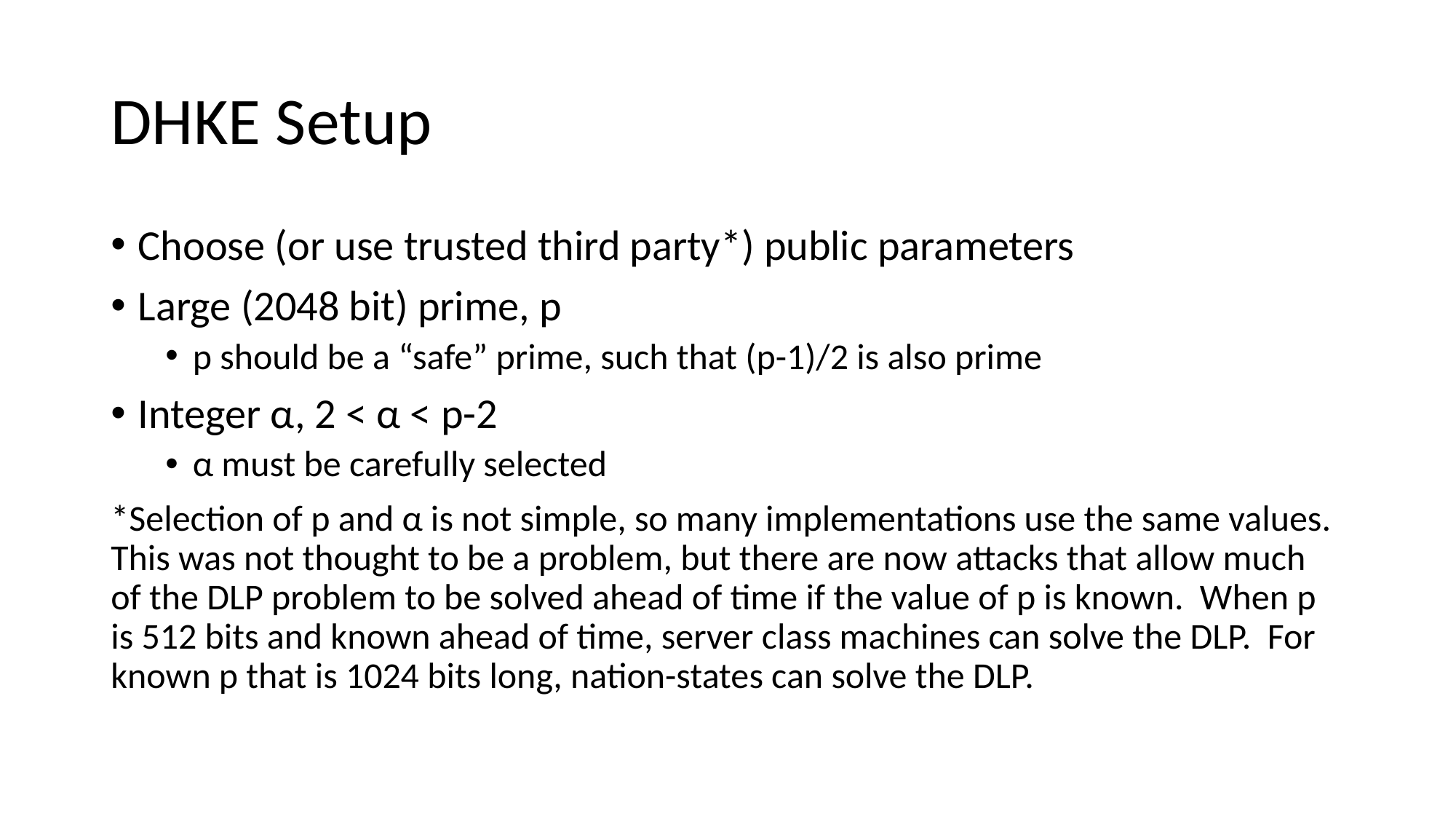

# DHKE Setup
Choose (or use trusted third party*) public parameters
Large (2048 bit) prime, p
p should be a “safe” prime, such that (p-1)/2 is also prime
Integer α, 2 < α < p-2
α must be carefully selected
*Selection of p and α is not simple, so many implementations use the same values.  This was not thought to be a problem, but there are now attacks that allow much of the DLP problem to be solved ahead of time if the value of p is known.  When p is 512 bits and known ahead of time, server class machines can solve the DLP.  For known p that is 1024 bits long, nation-states can solve the DLP.